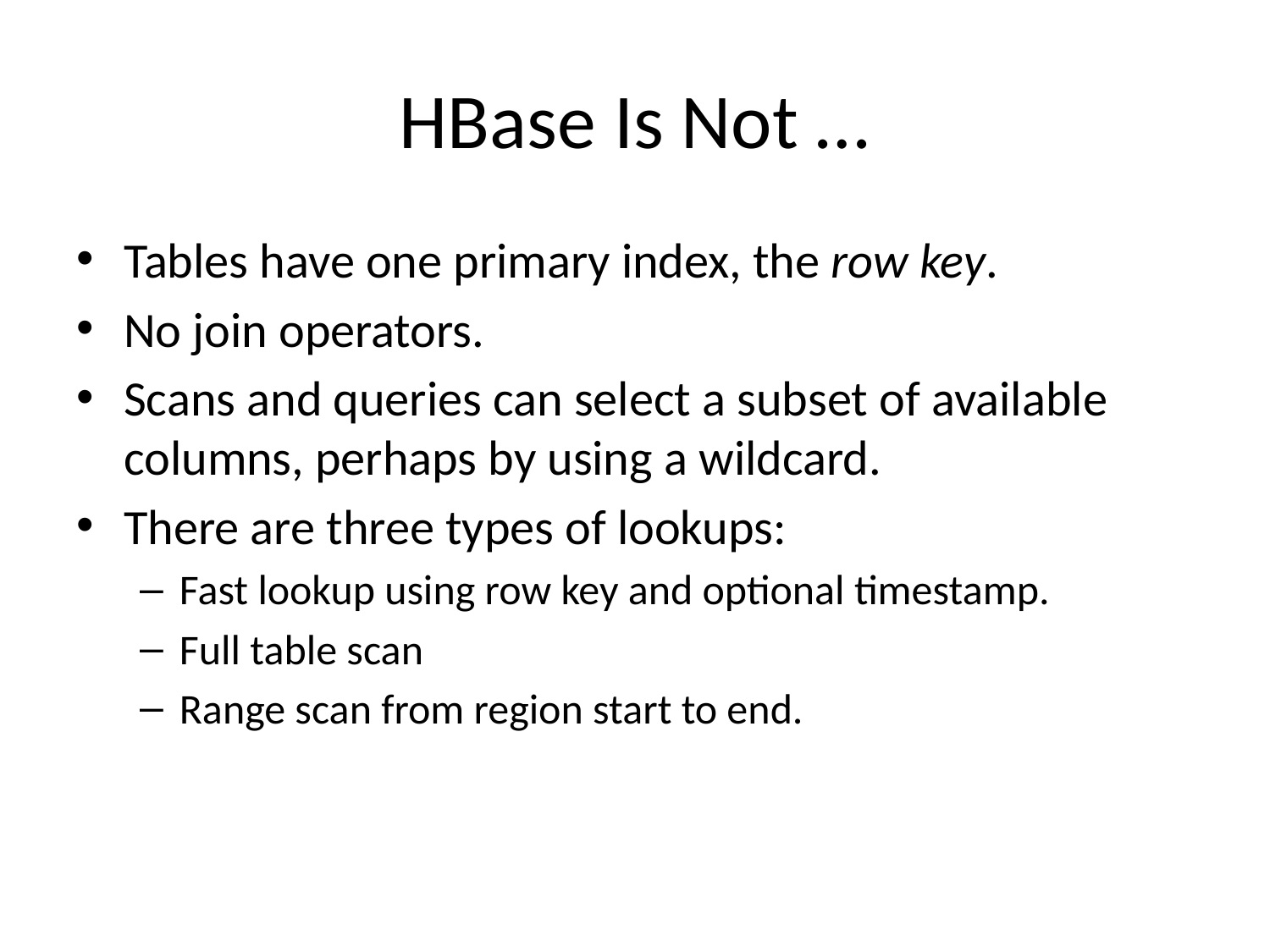

# HBase Is Not …
Tables have one primary index, the row key.
No join operators.
Scans and queries can select a subset of available columns, perhaps by using a wildcard.
There are three types of lookups:
Fast lookup using row key and optional timestamp.
Full table scan
Range scan from region start to end.